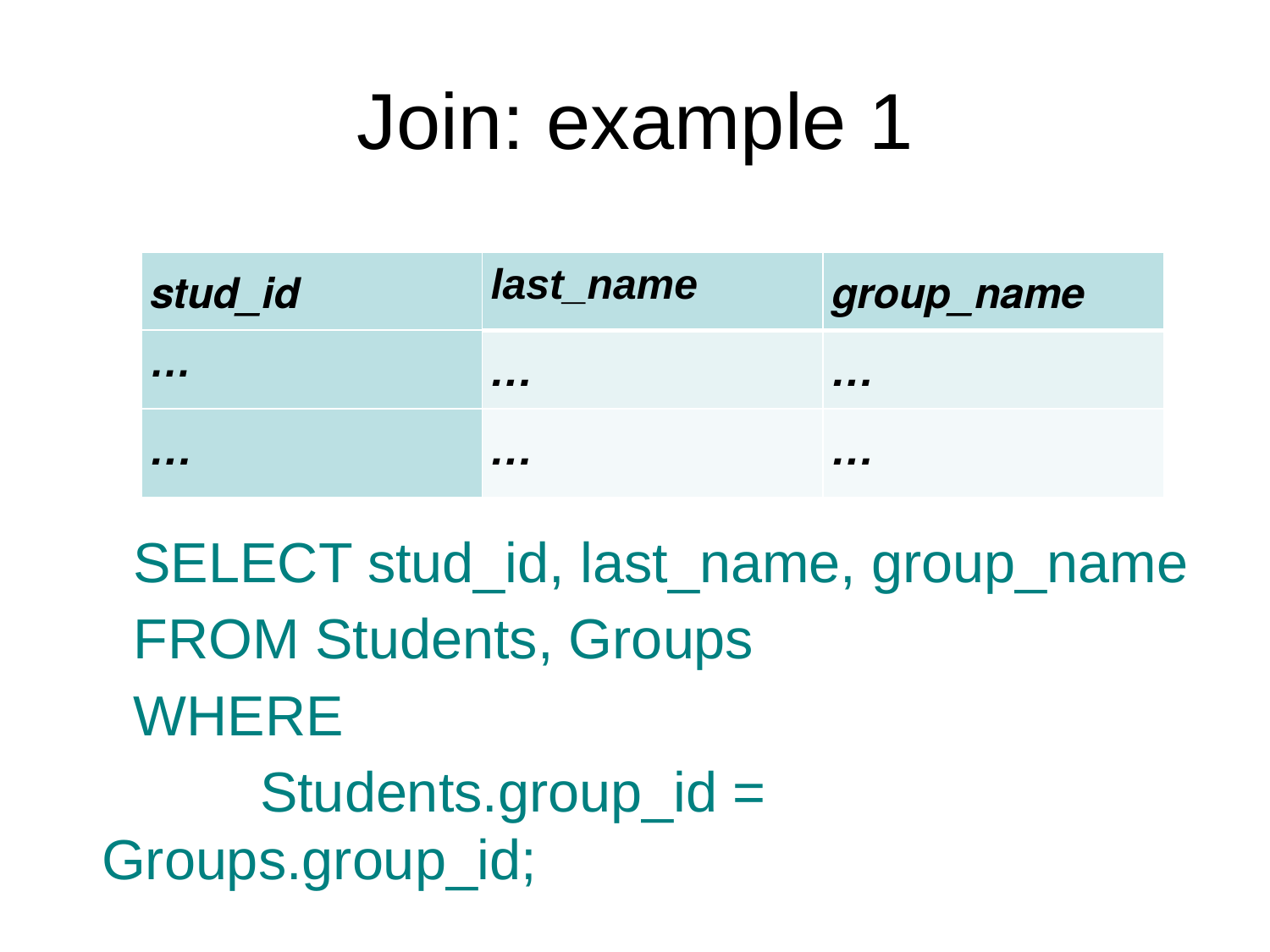

Join: example 1

SELECT stud_id, last_name, group_name
FROM Students, Groups
WHERE
	  Students.group_id = Groups.group_id;
| stud\_id | last\_name | group\_name |
| --- | --- | --- |
| … | … | … |
| … | … | … |